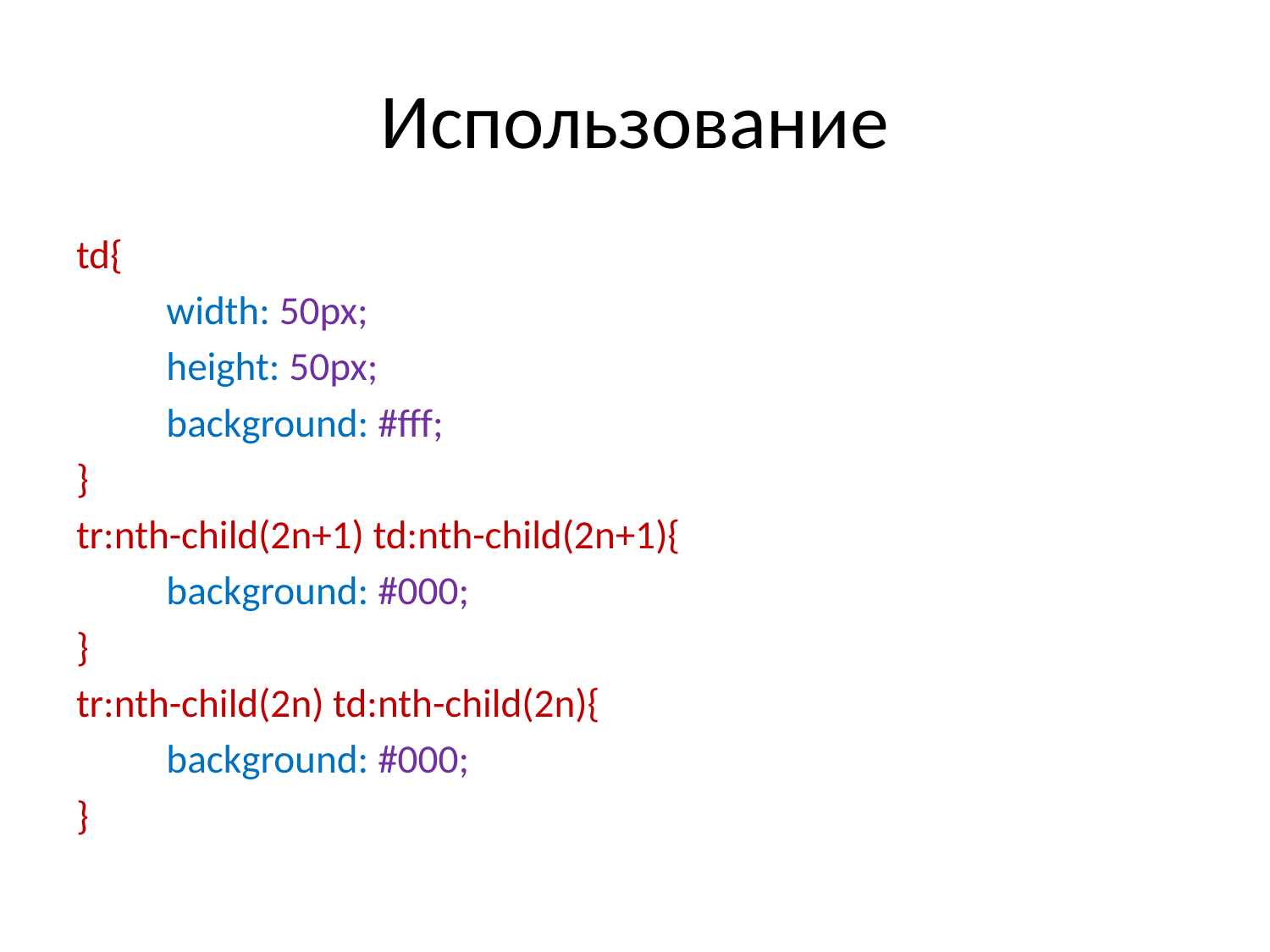

# Использование
td{
	width: 50px;
	height: 50px;
	background: #fff;
}
tr:nth-child(2n+1) td:nth-child(2n+1){
	background: #000;
}
tr:nth-child(2n) td:nth-child(2n){
	background: #000;
}